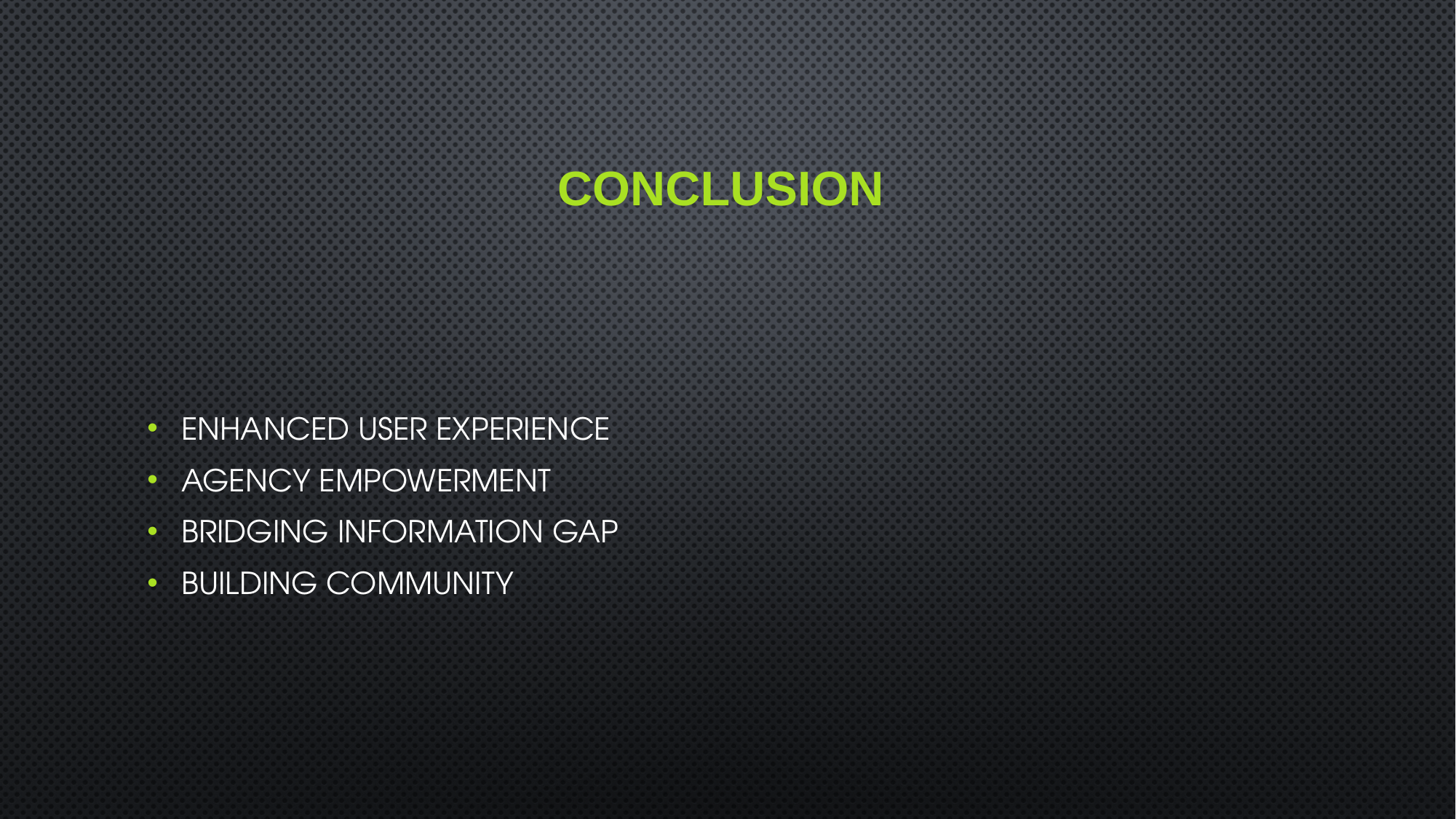

# Conclusion
Enhanced User Experience
Agency Empowerment
Bridging Information Gap
Building Community